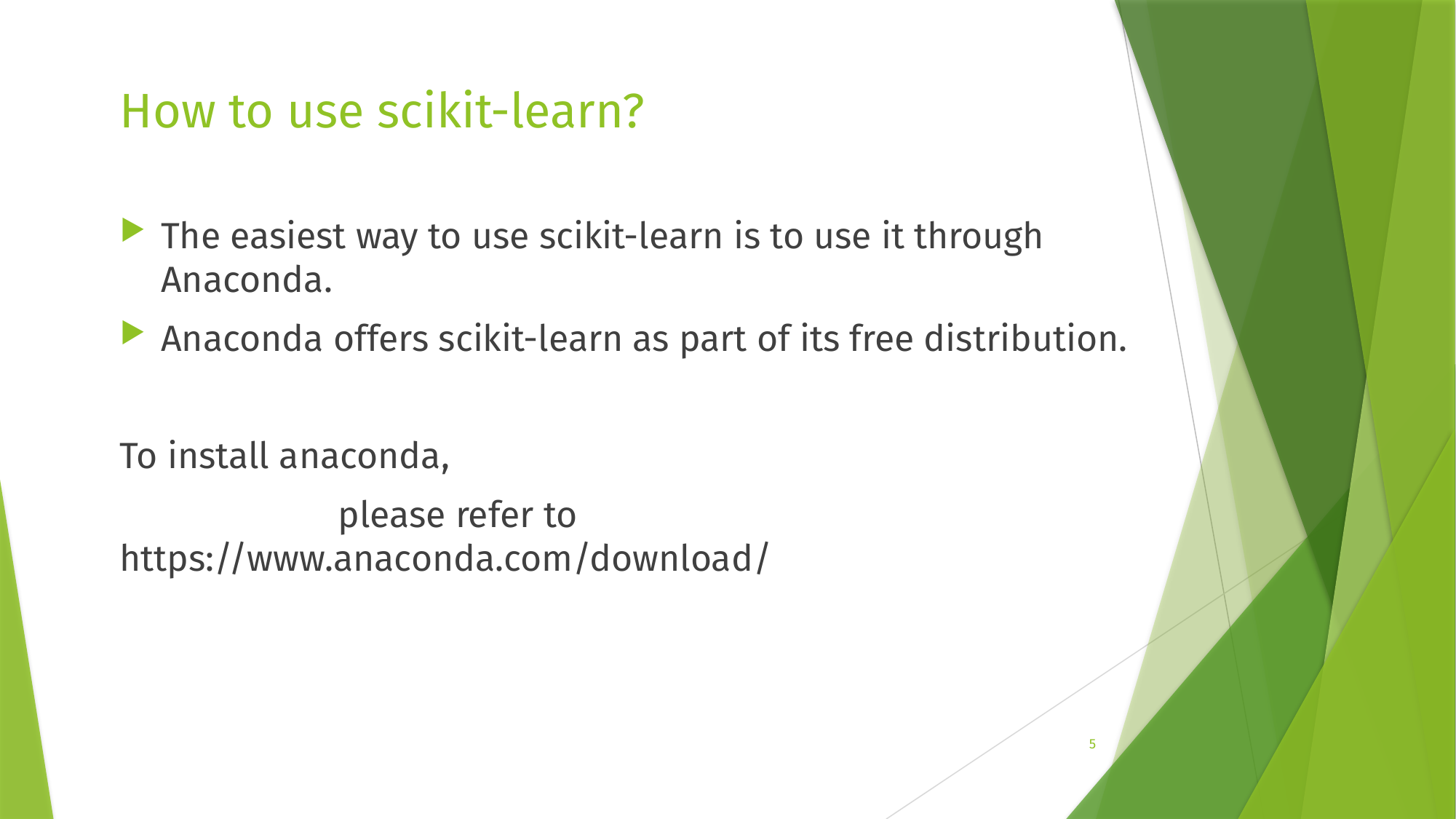

# How to use scikit-learn?
The easiest way to use scikit-learn is to use it through Anaconda.
Anaconda offers scikit-learn as part of its free distribution.

To install anaconda,
		please refer to https://www.anaconda.com/download/
5